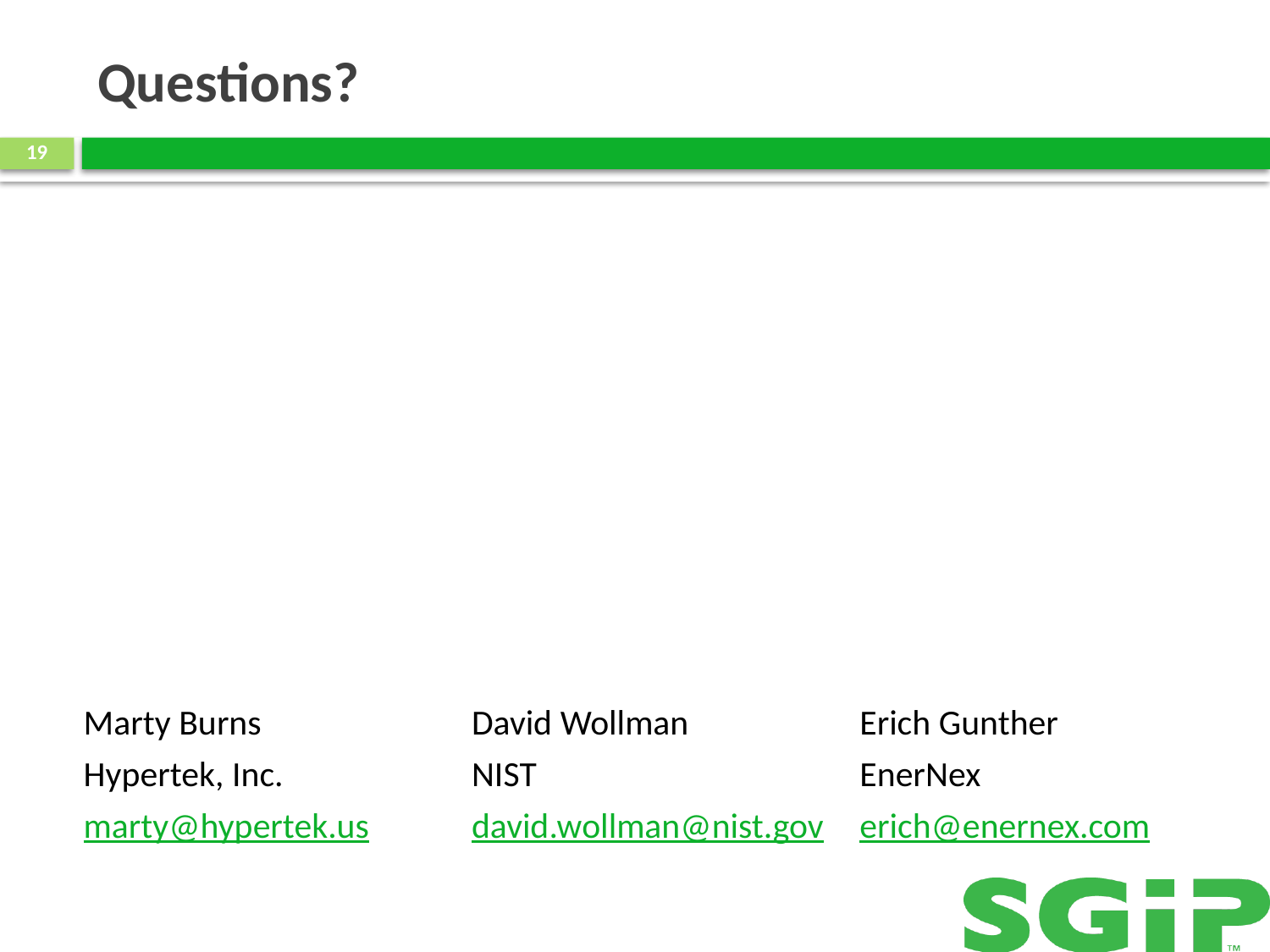

# Questions?
19
| Marty Burns | David Wollman | Erich Gunther |
| --- | --- | --- |
| Hypertek, Inc. | NIST | EnerNex |
| marty@hypertek.us | david.wollman@nist.gov | erich@enernex.com |